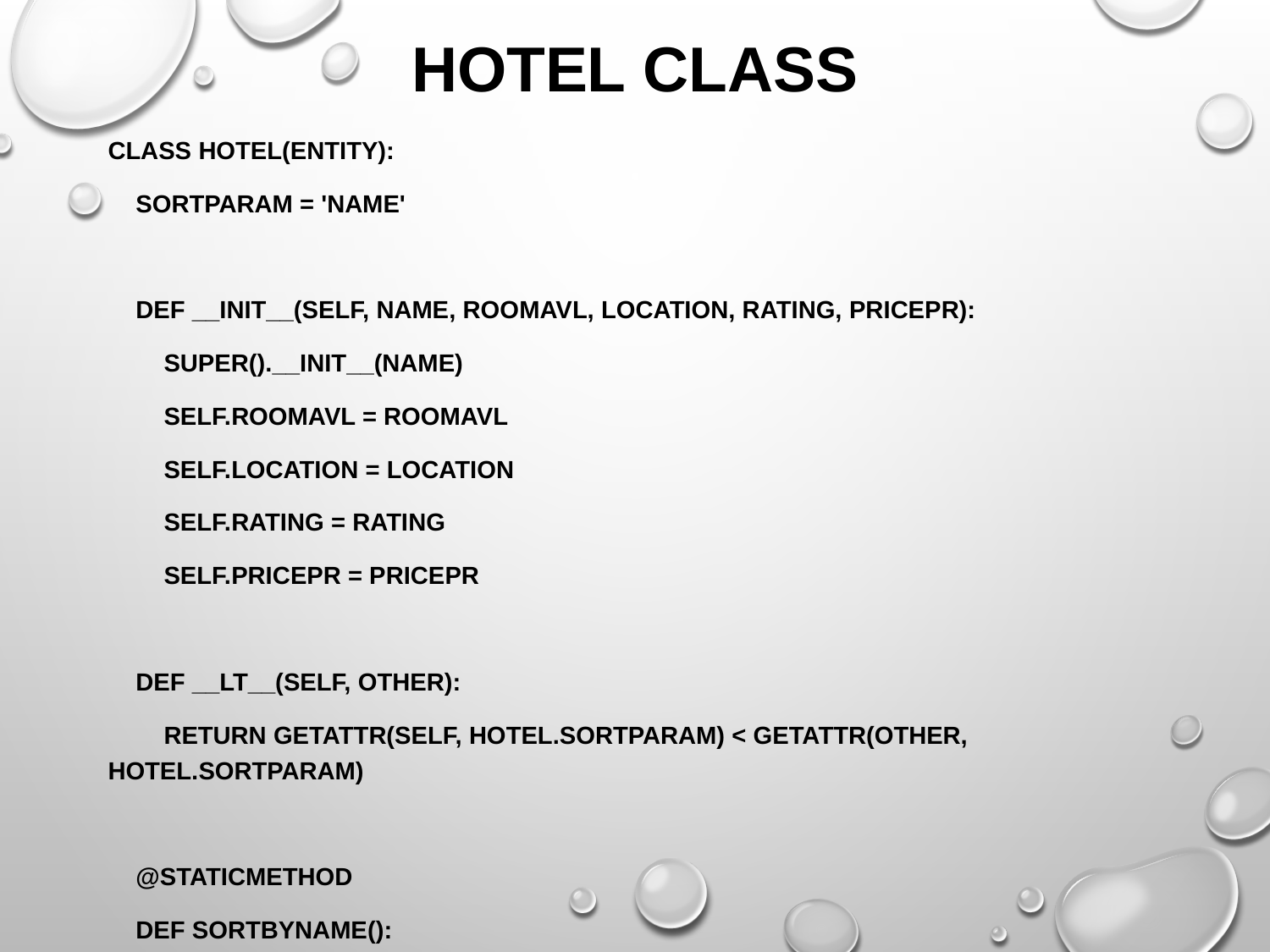

# Hotel Class
class Hotel(Entity):
    sortParam = 'name'

    def __init__(self, name, roomAvl, location, rating, pricePr):
        super().__init__(name)
        self.roomAvl = roomAvl
        self.location = location
        self.rating = rating
        self.pricePr = pricePr

    def __lt__(self, other):
        return getattr(self, Hotel.sortParam) < getattr(other, Hotel.sortParam)

    @staticmethod
    def sortByName():
        Hotel.sortParam = 'name'